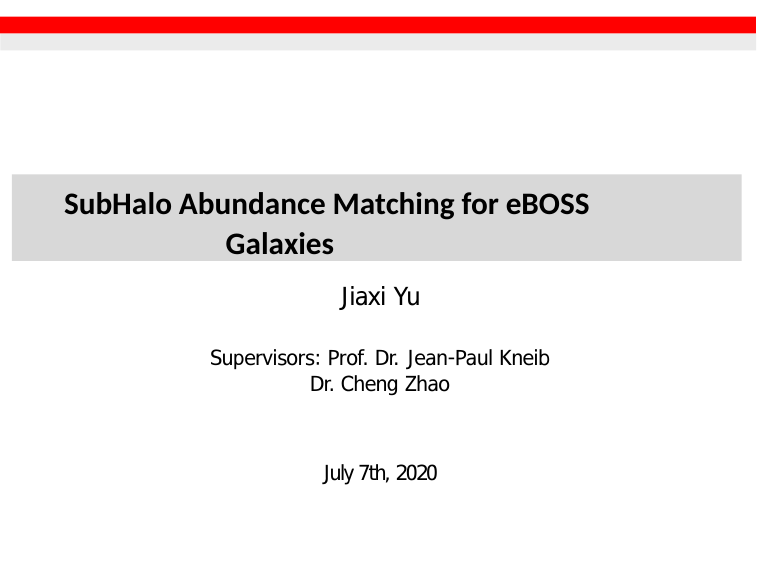

SubHalo Abundance Matching for eBOSS Galaxies
Jiaxi Yu

Supervisors: Prof. Dr. Jean-Paul Kneib
Dr. Cheng Zhao

July 7th, 2020

1